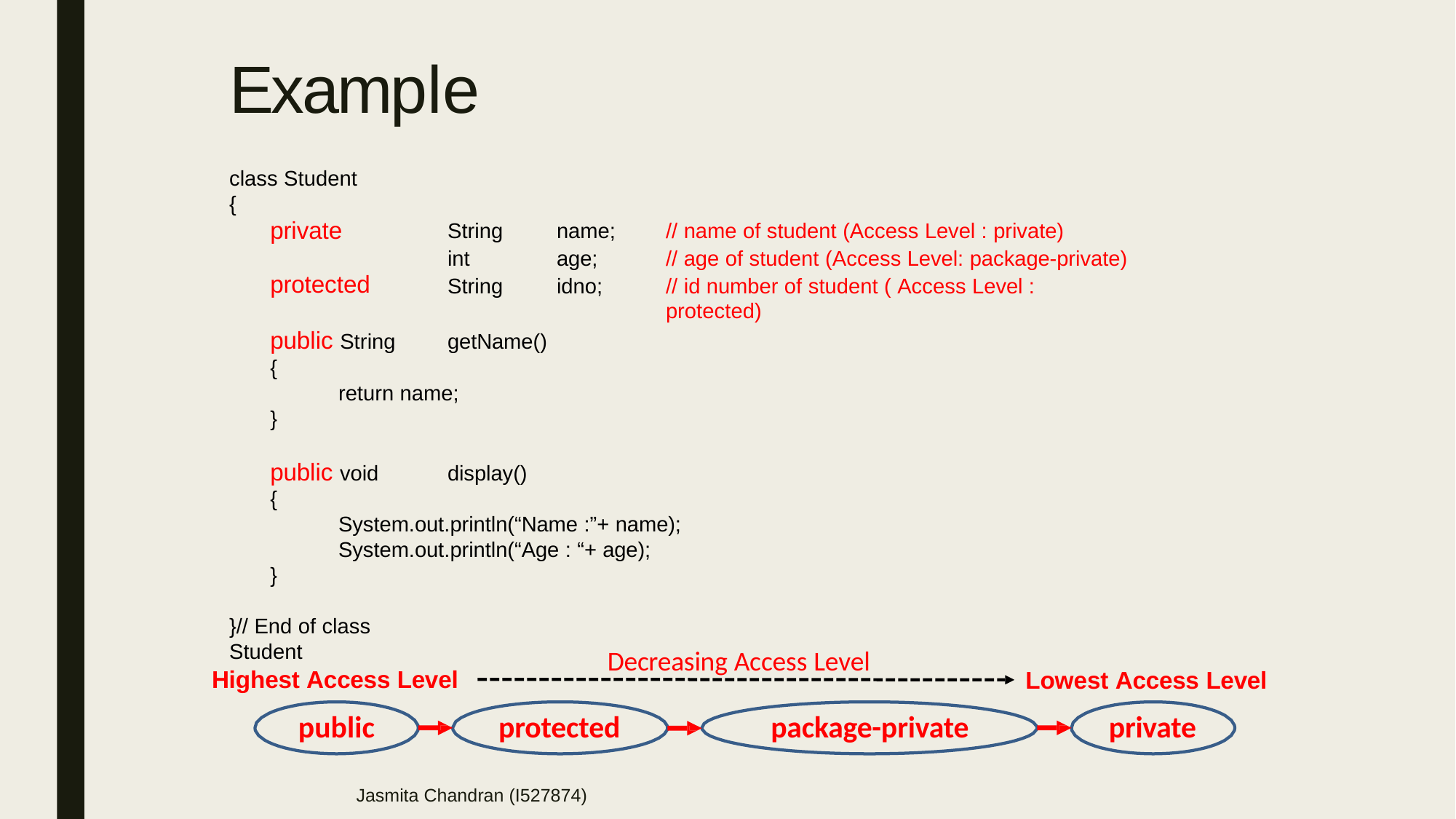

# Example
class Student
{
| private | String | name; | // name of student (Access Level : private) |
| --- | --- | --- | --- |
| protected | int String | age; idno; | // age of student (Access Level: package-private) // id number of student ( Access Level : protected) |
public String
{
return name;
}
getName()
public void
{
System.out.println(“Name :”+ name);
System.out.println(“Age : “+ age);
}
display()
}// End of class Student
Decreasing Access Level

protected	package-private
Highest Access Level
public
Lowest Access Level
private

Jasmita Chandran (I527874)